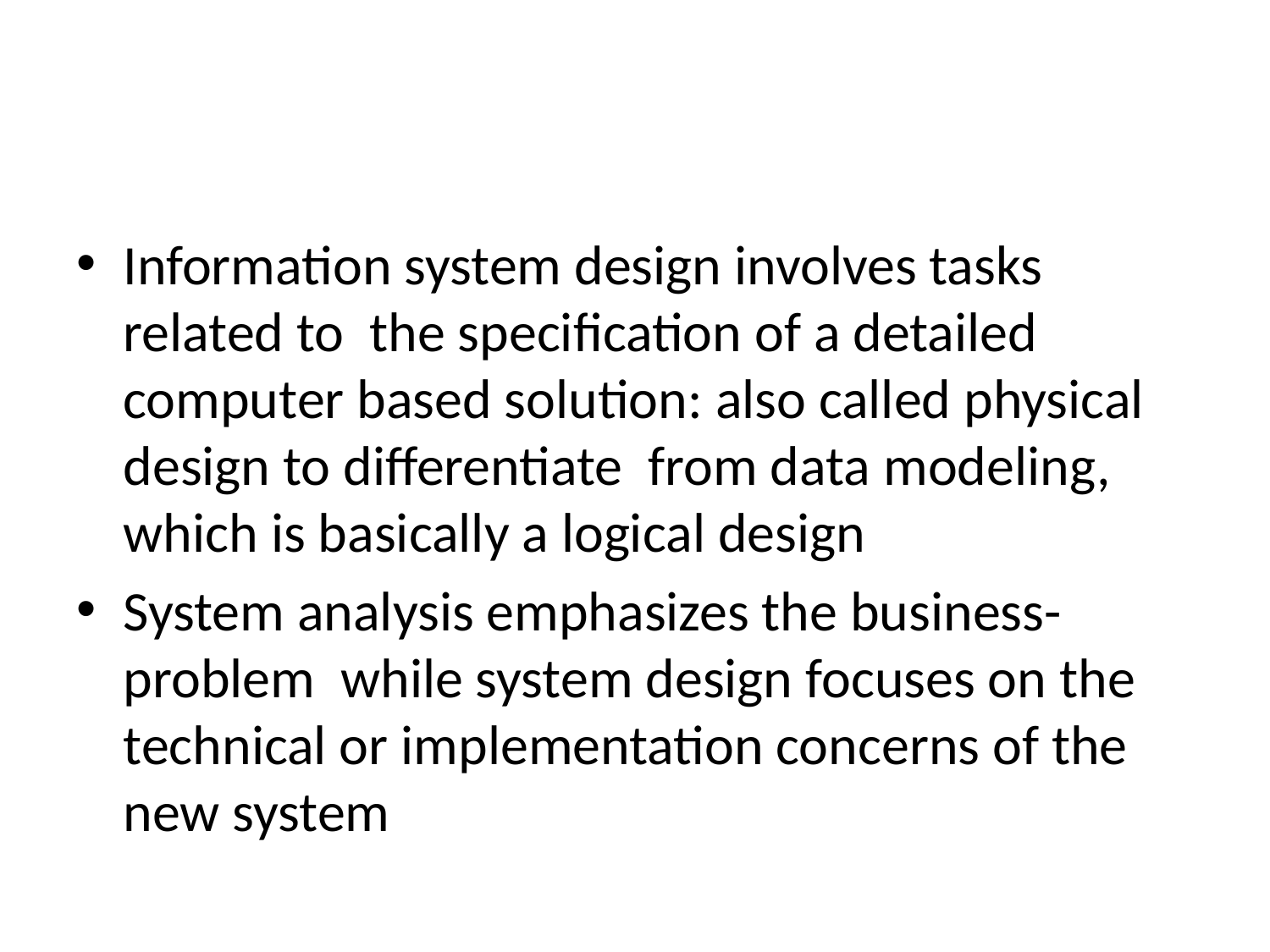

#
Information system design involves tasks related to  the specification of a detailed computer based solution: also called physical design to differentiate  from data modeling, which is basically a logical design
System analysis emphasizes the business-problem  while system design focuses on the technical or implementation concerns of the new system